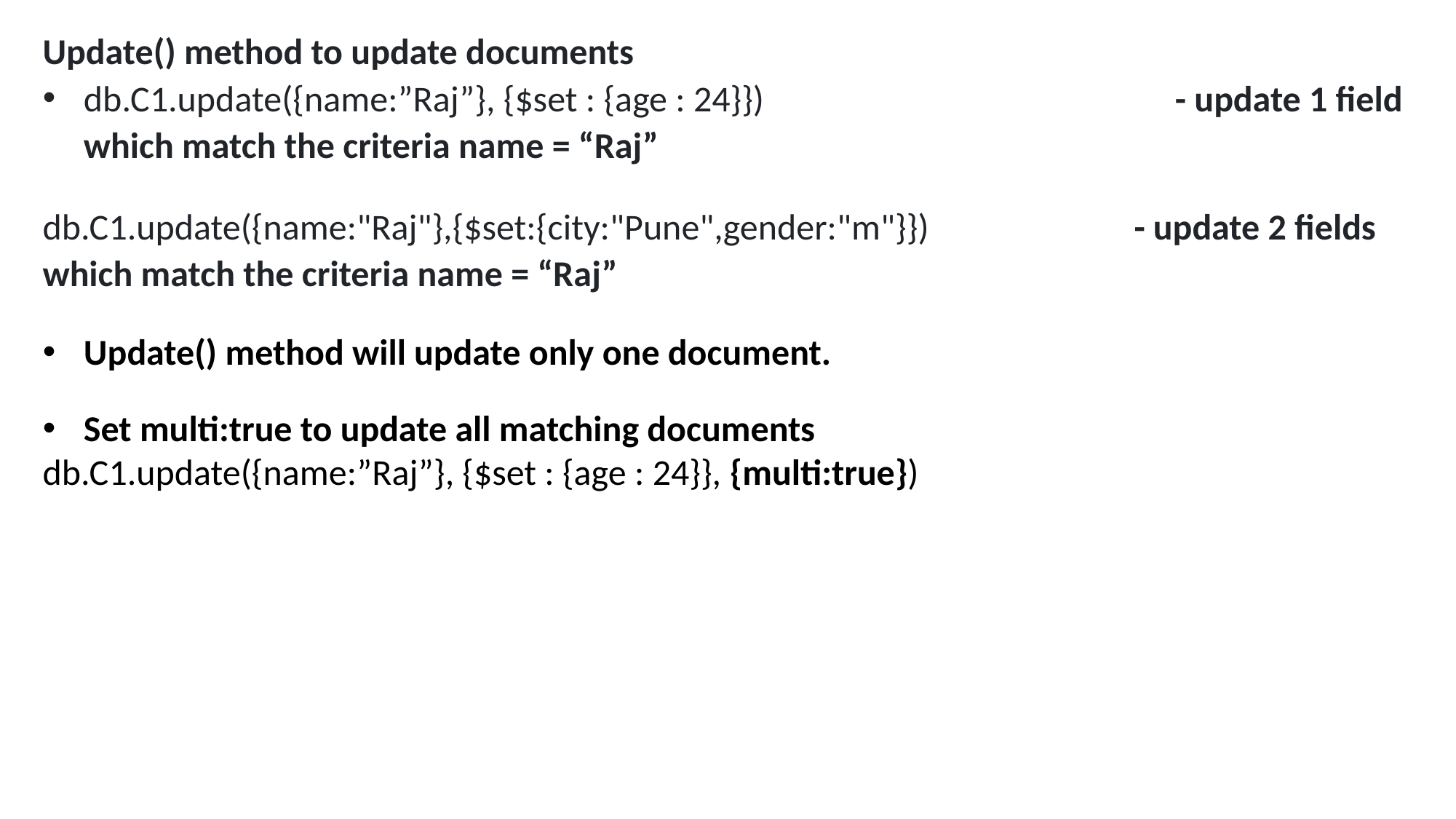

Update() method to update documents
db.C1.update({name:”Raj”}, {$set : {age : 24}})				- update 1 field which match the criteria name = “Raj”

db.C1.update({name:"Raj"},{$set:{city:"Pune",gender:"m"}})		- update 2 fields which match the criteria name = “Raj”

Update() method will update only one document.

Set multi:true to update all matching documents
db.C1.update({name:”Raj”}, {$set : {age : 24}}, {multi:true})